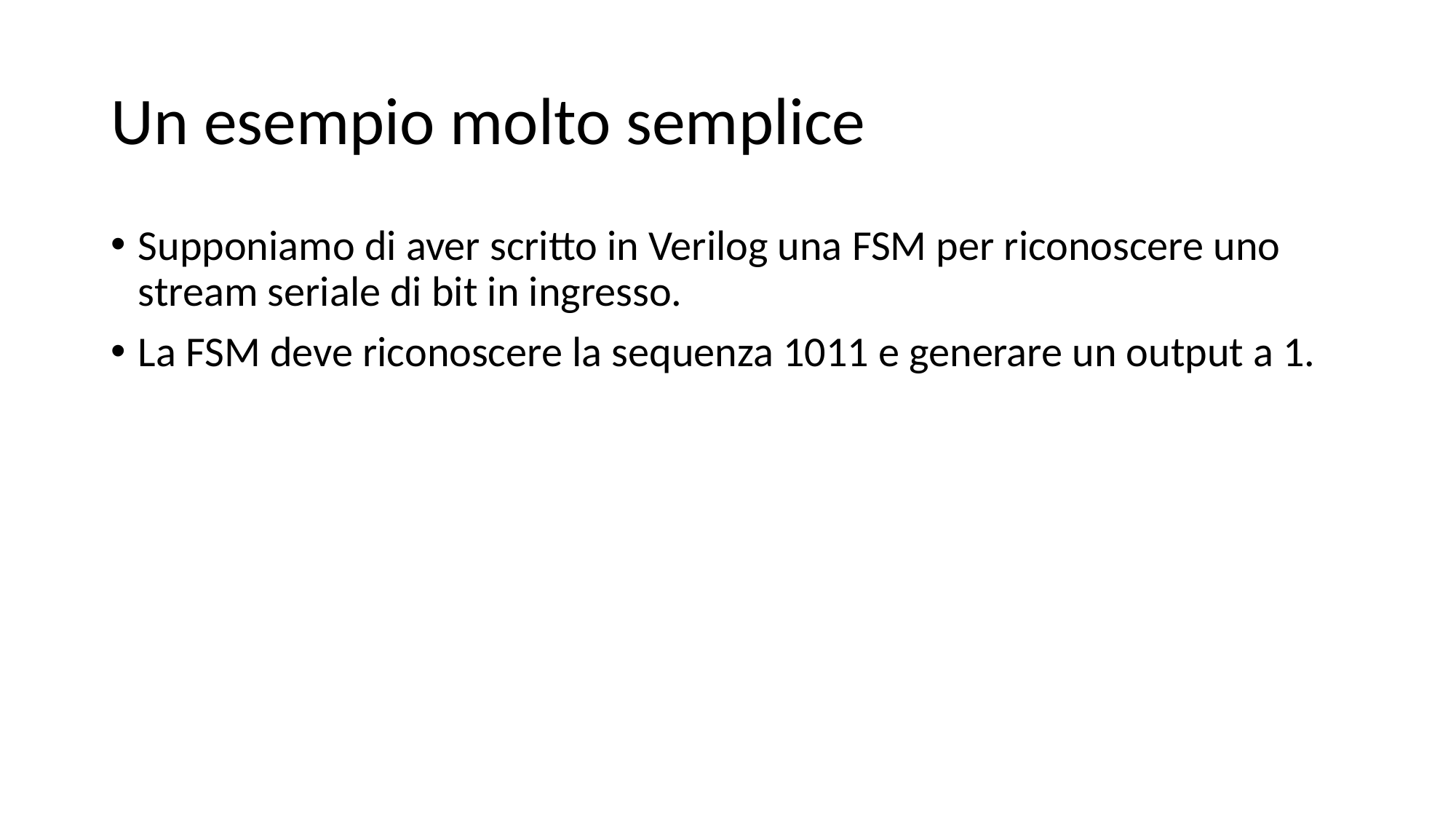

# Un esempio molto semplice
Supponiamo di aver scritto in Verilog una FSM per riconoscere uno stream seriale di bit in ingresso.
La FSM deve riconoscere la sequenza 1011 e generare un output a 1.